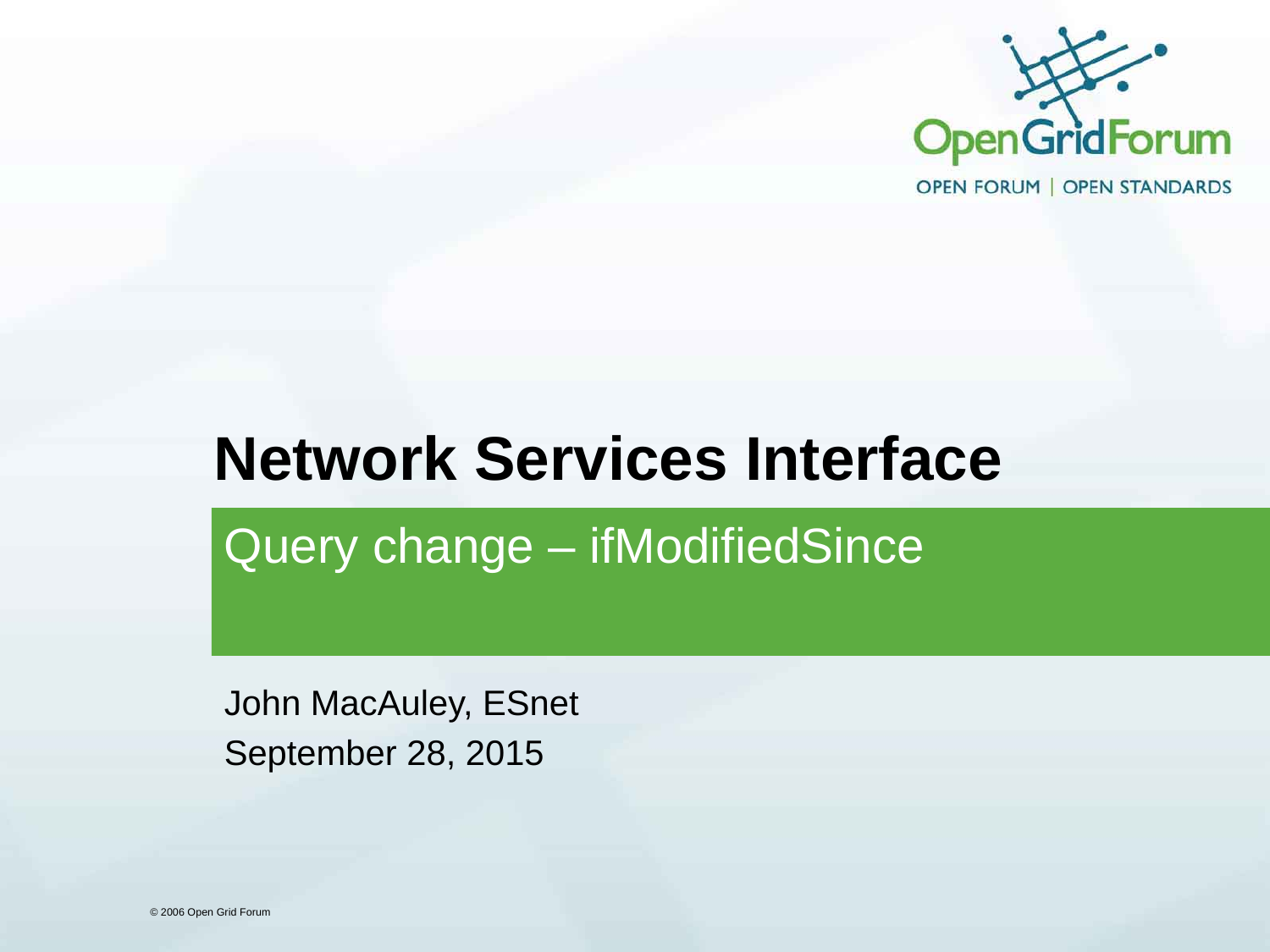

# Network Services Interface
Query change – ifModifiedSince
John MacAuley, ESnet
September 28, 2015